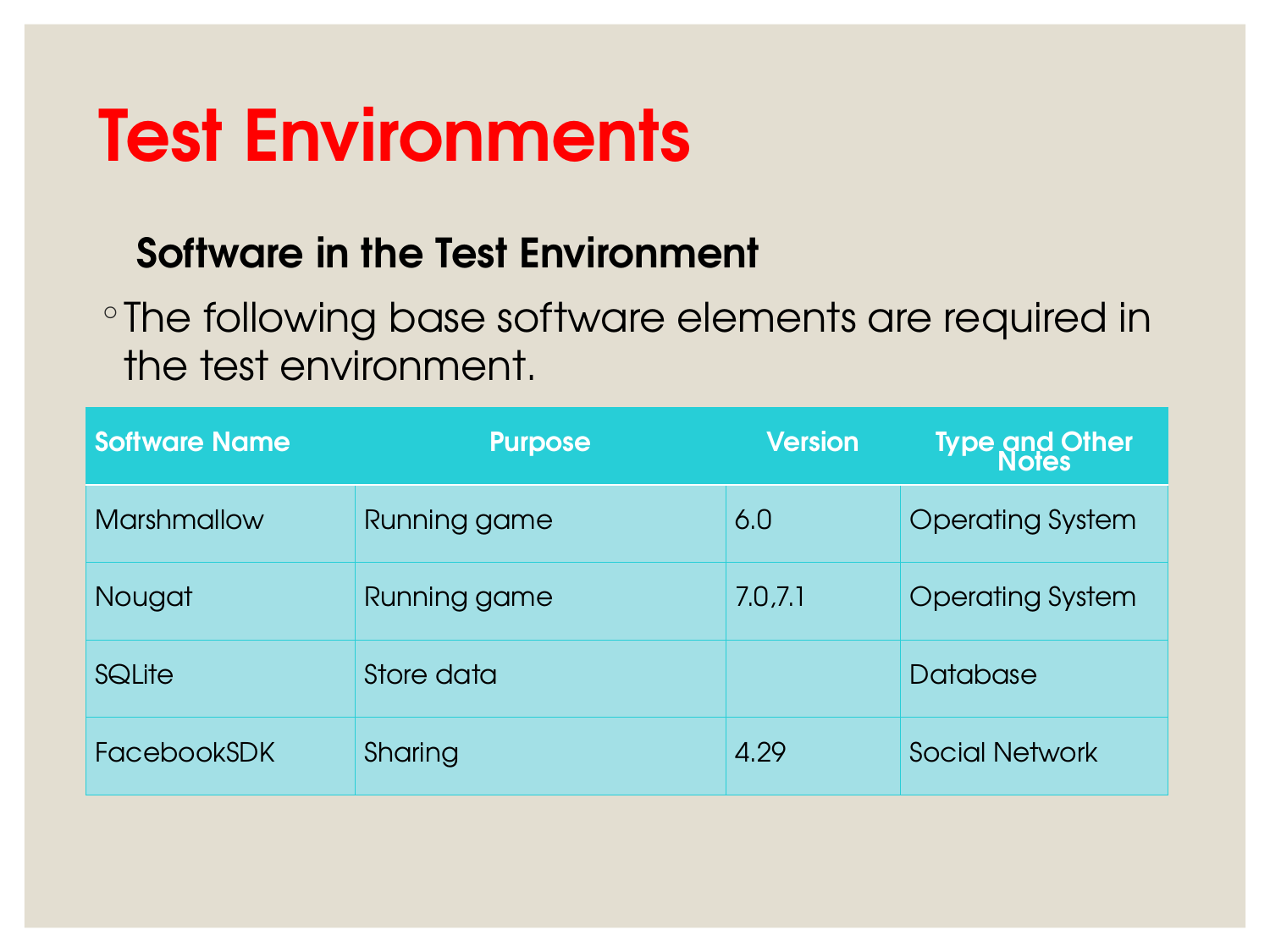

# Test Environments
Software in the Test Environment
The following base software elements are required in the test environment.
| Software Name | Purpose | Version | Type and Other Notes |
| --- | --- | --- | --- |
| Marshmallow | Running game | 6.0 | Operating System |
| Nougat | Running game | 7.0,7.1 | Operating System |
| SQLite | Store data |  | Database |
| FacebookSDK | Sharing | 4.29 | Social Network |